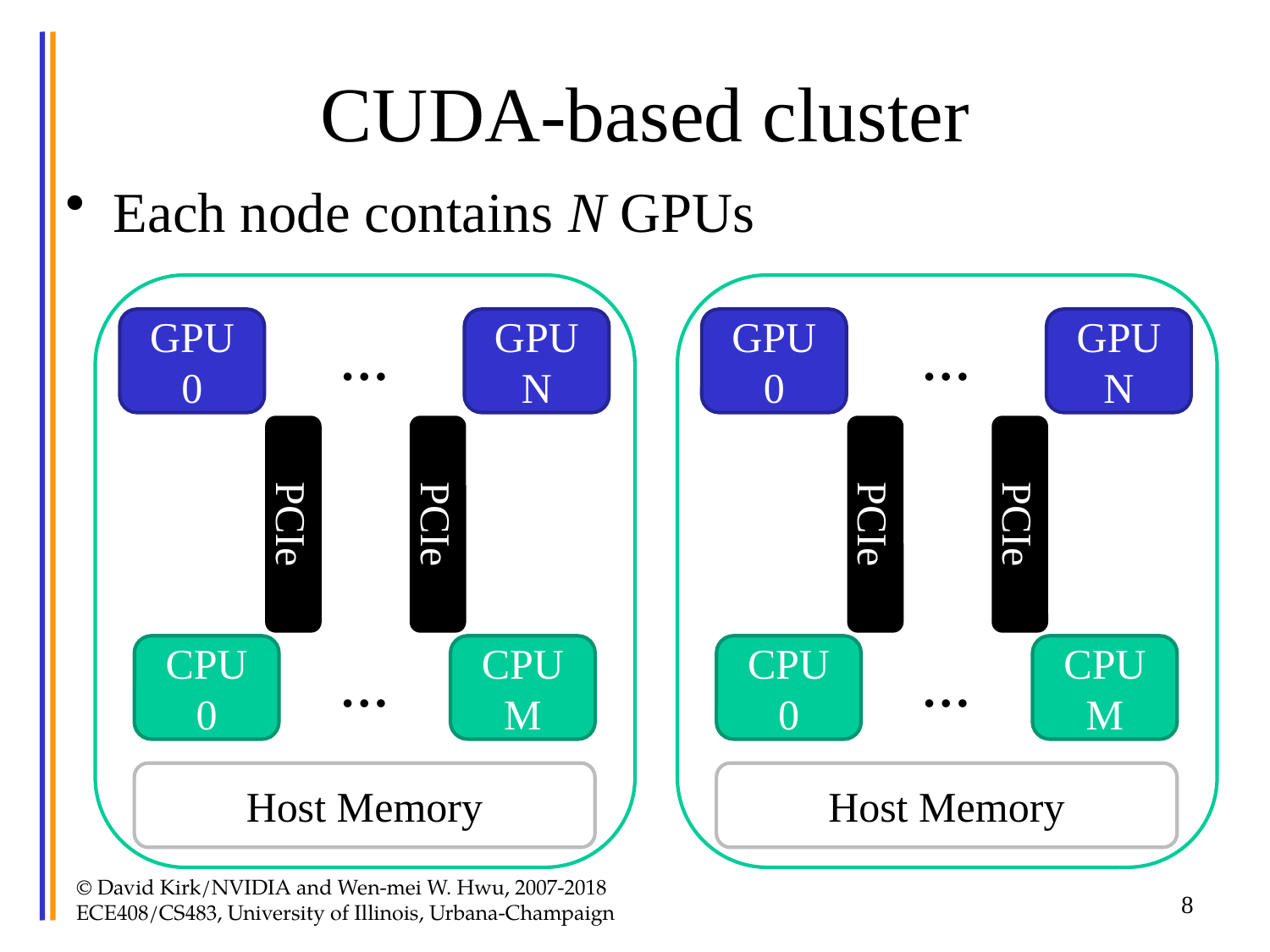

# CUDA-based cluster
Each node contains N GPUs

GPU N
GPU 0
…
PCIe
PCIe
CPU M
CPU 0
…
Host Memory

GPU N
GPU 0
…
PCIe
PCIe
CPU M
CPU 0
…
Host Memory
© David Kirk/NVIDIA and Wen-mei W. Hwu, 2007-2018 ECE408/CS483, University of Illinois, Urbana-Champaign
8